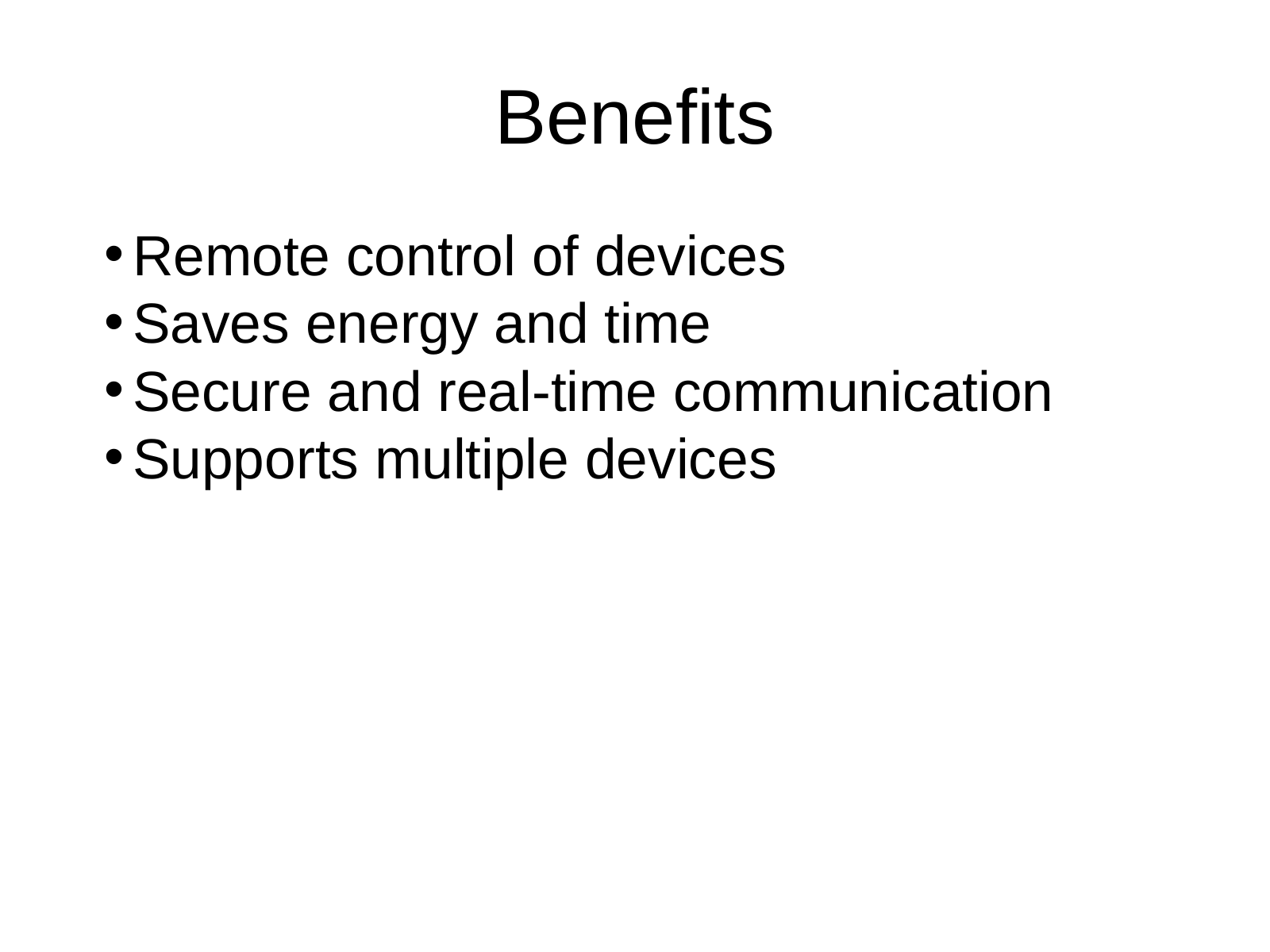

Benefits
Remote control of devices
Saves energy and time
Secure and real-time communication
Supports multiple devices